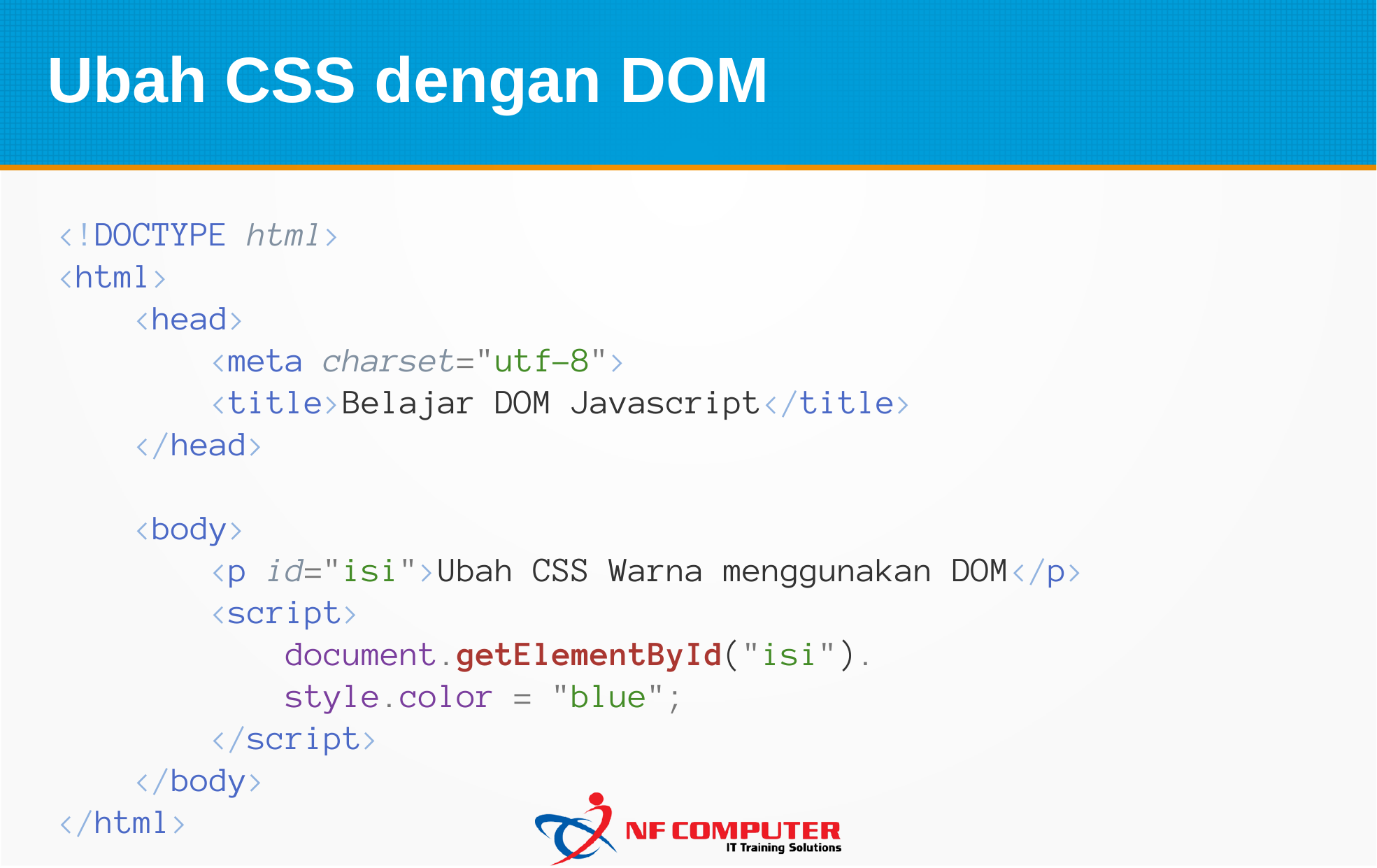

# Ubah CSS dengan DOM
<!DOCTYPE html>
<html>
    <head>
        <meta charset="utf-8">
        <title>Belajar DOM Javascript</title>
    </head>
    <body>
        <p id="isi">Ubah CSS Warna menggunakan DOM</p>
        <script>
            document.getElementById("isi").
            style.color = "blue";
        </script>
    </body>
</html>